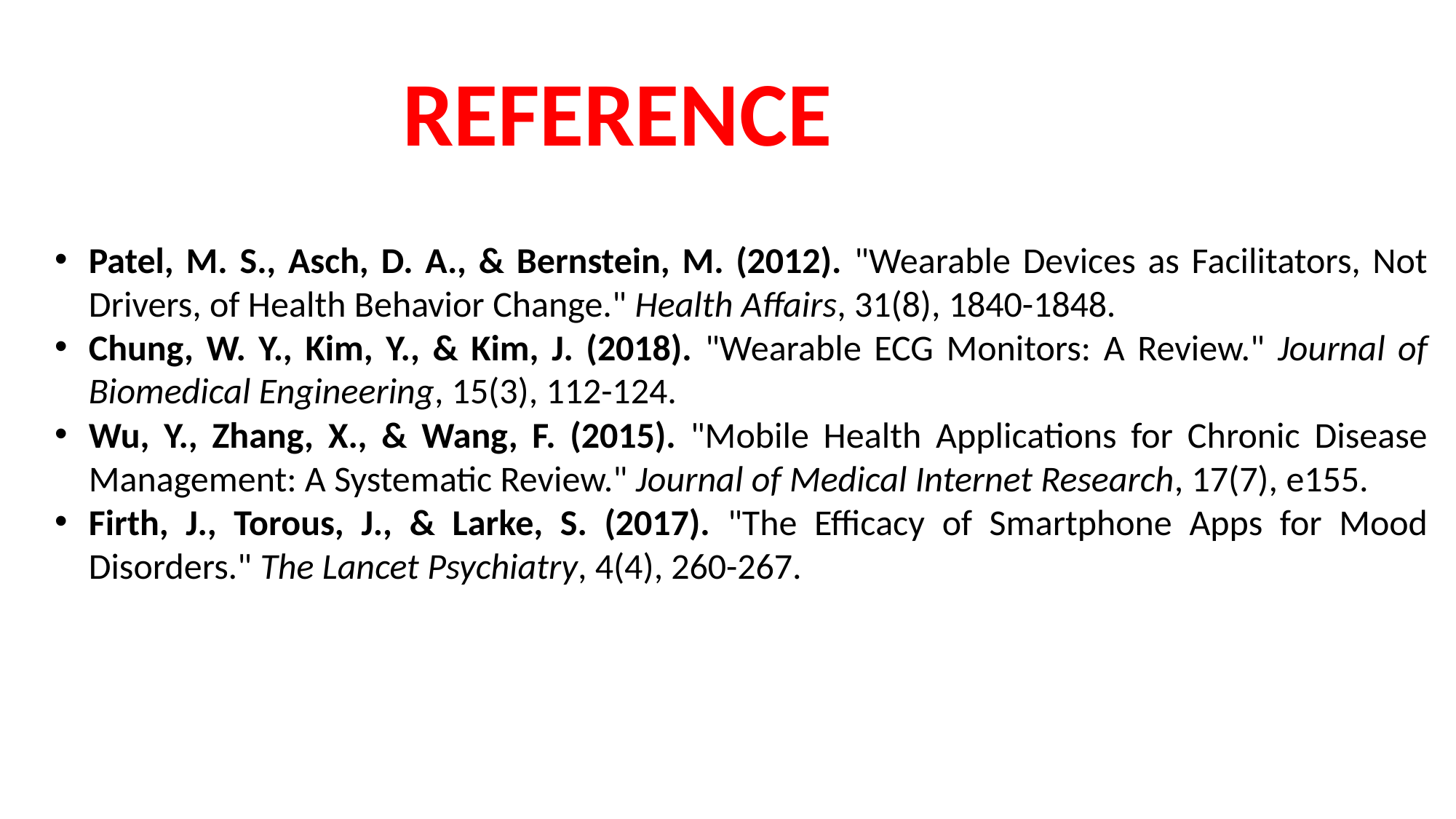

# REFERENCE
Patel, M. S., Asch, D. A., & Bernstein, M. (2012). "Wearable Devices as Facilitators, Not Drivers, of Health Behavior Change." Health Affairs, 31(8), 1840-1848.
Chung, W. Y., Kim, Y., & Kim, J. (2018). "Wearable ECG Monitors: A Review." Journal of Biomedical Engineering, 15(3), 112-124.
Wu, Y., Zhang, X., & Wang, F. (2015). "Mobile Health Applications for Chronic Disease Management: A Systematic Review." Journal of Medical Internet Research, 17(7), e155.
Firth, J., Torous, J., & Larke, S. (2017). "The Efficacy of Smartphone Apps for Mood Disorders." The Lancet Psychiatry, 4(4), 260-267.